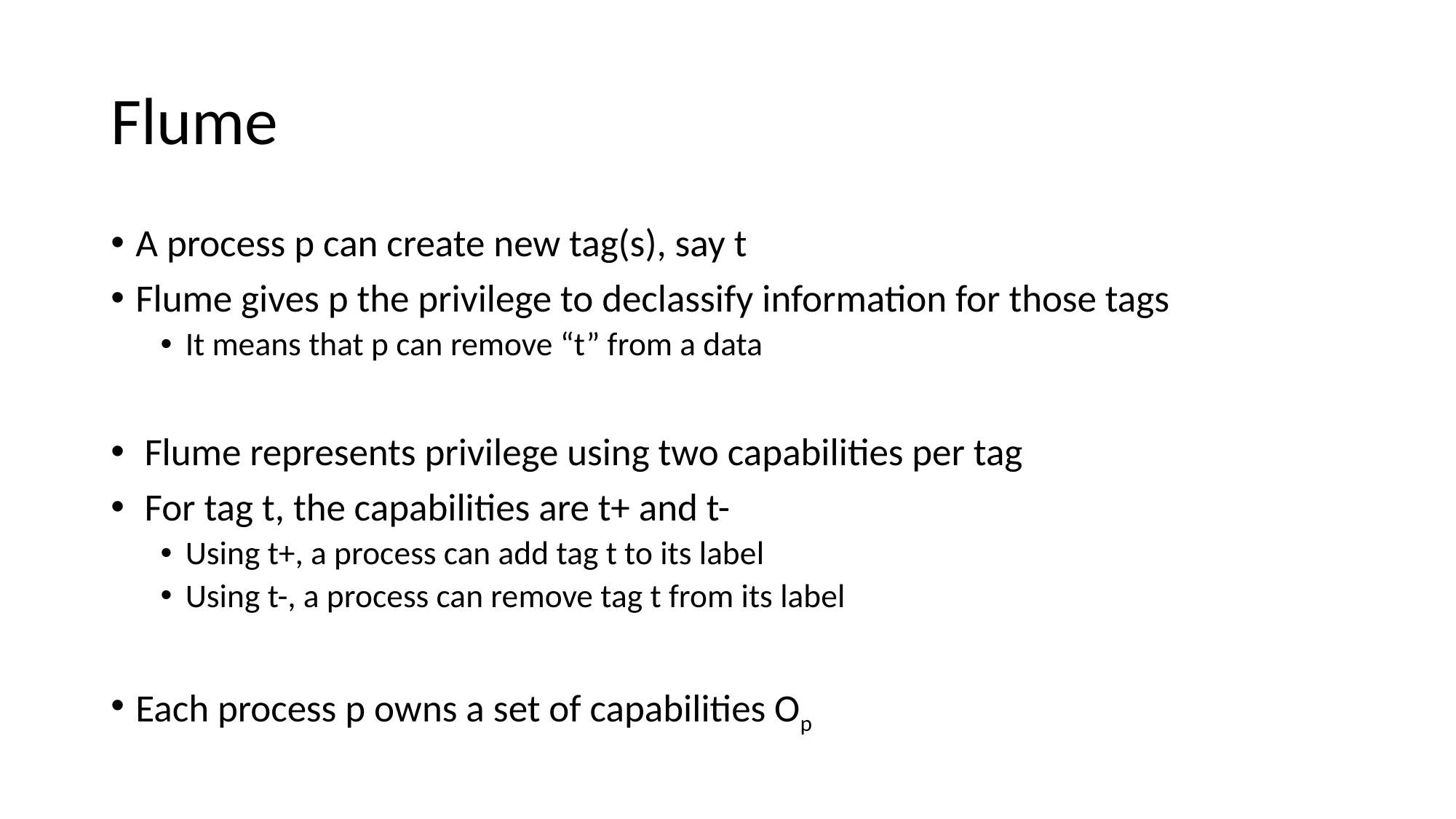

# Flume
A process p can create new tag(s), say t
Flume gives p the privilege to declassify information for those tags
It means that p can remove “t” from a data

 Flume represents privilege using two capabilities per tag
 For tag t, the capabilities are t+ and t-
Using t+, a process can add tag t to its label
Using t-, a process can remove tag t from its label

Each process p owns a set of capabilities Op